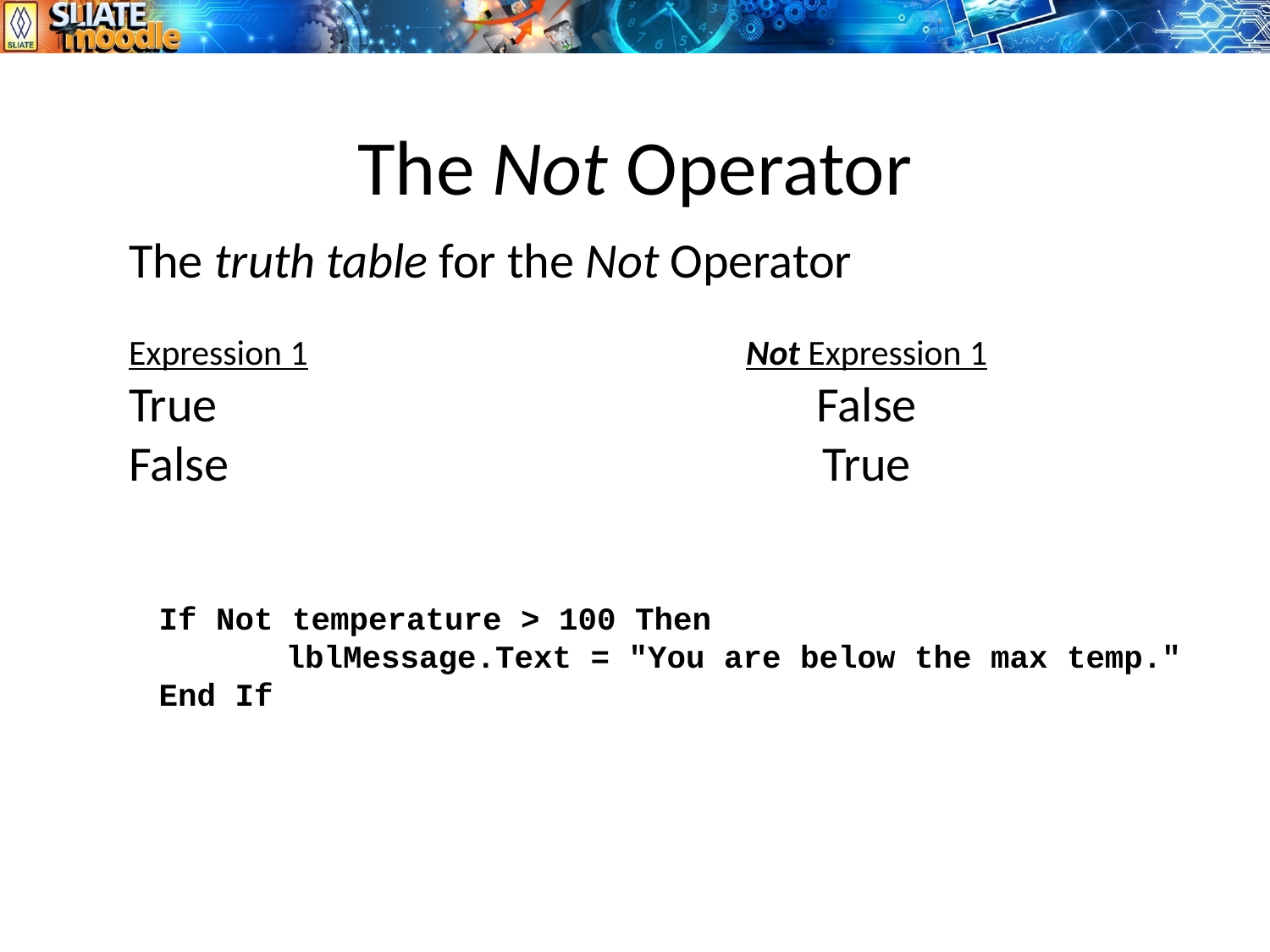

# The Not Operator
The truth table for the Not Operator

Expression 1 		Not Expression 1
True			False
False			True
If Not temperature > 100 Then
	lblMessage.Text = "You are below the max temp."
End If